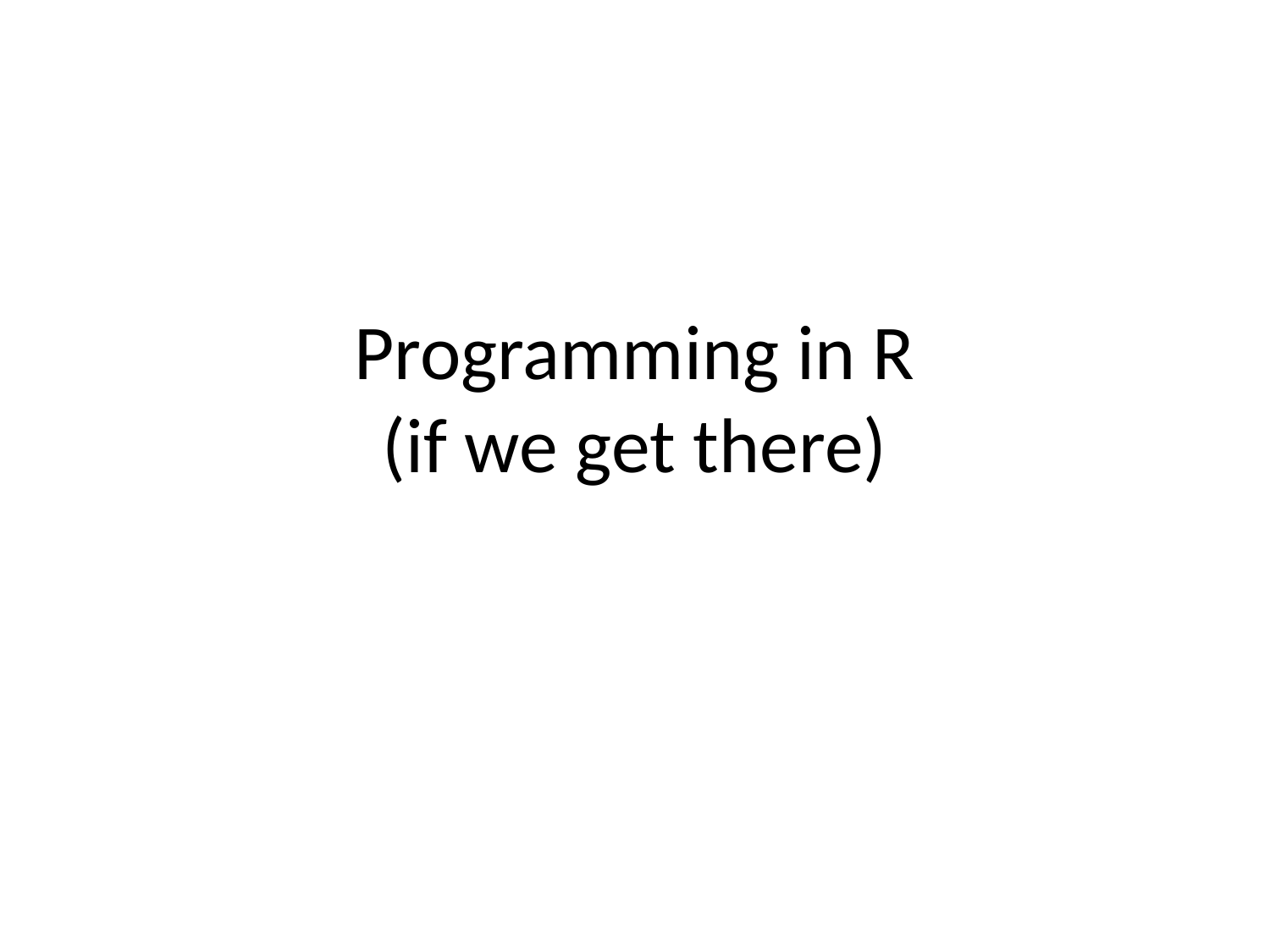

# Programming in R (if we get there)